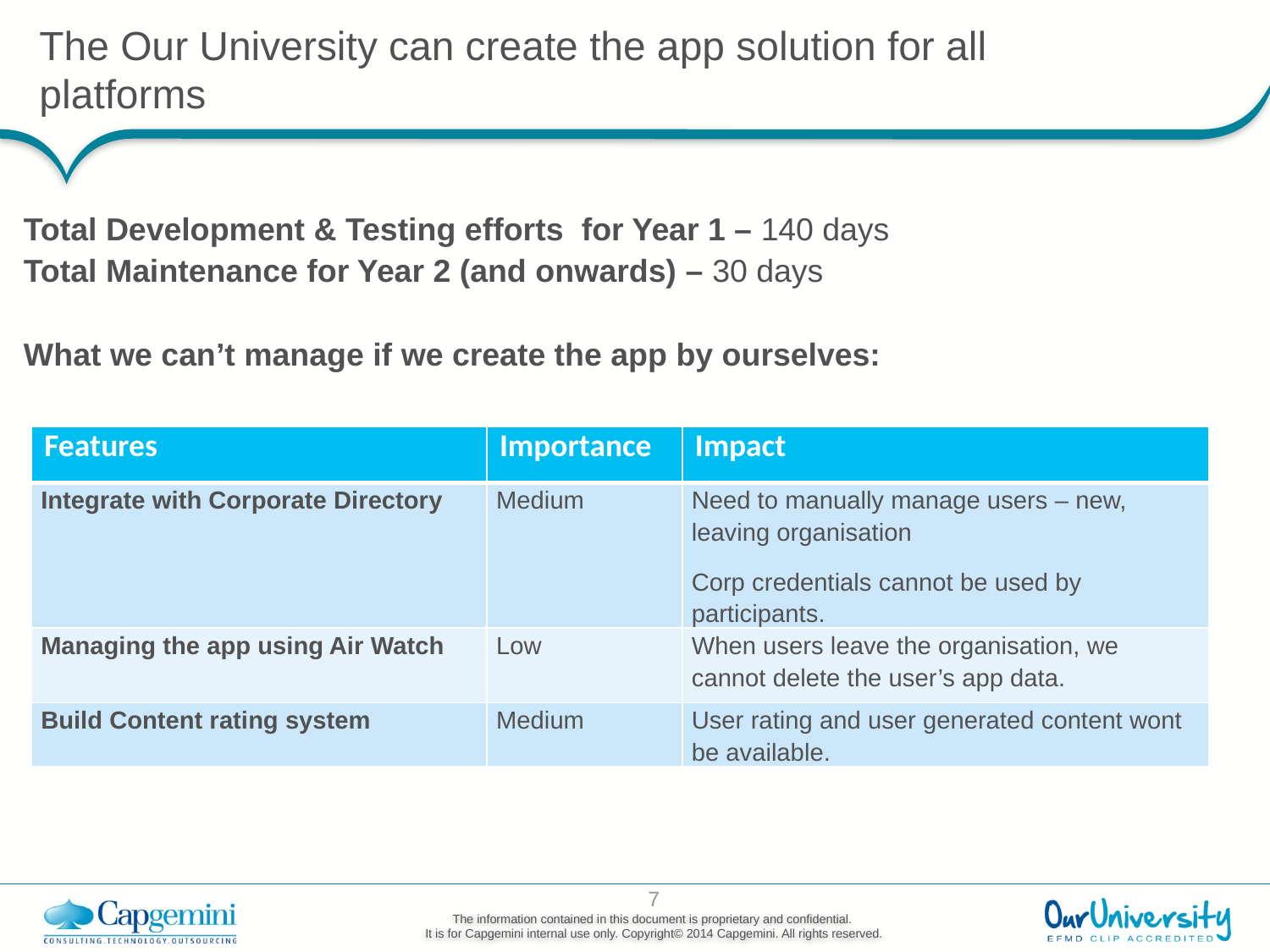

# The Our University can create the app solution for all platforms
Total Development & Testing efforts  for Year 1 – 140 days
Total Maintenance for Year 2 (and onwards) – 30 days

What we can’t manage if we create the app by ourselves:
| Features | Importance | Impact |
| --- | --- | --- |
| Integrate with Corporate Directory | Medium | Need to manually manage users – new, leaving organisation Corp credentials cannot be used by participants. |
| Managing the app using Air Watch | Low | When users leave the organisation, we cannot delete the user’s app data. |
| Build Content rating system | Medium | User rating and user generated content wont be available. |